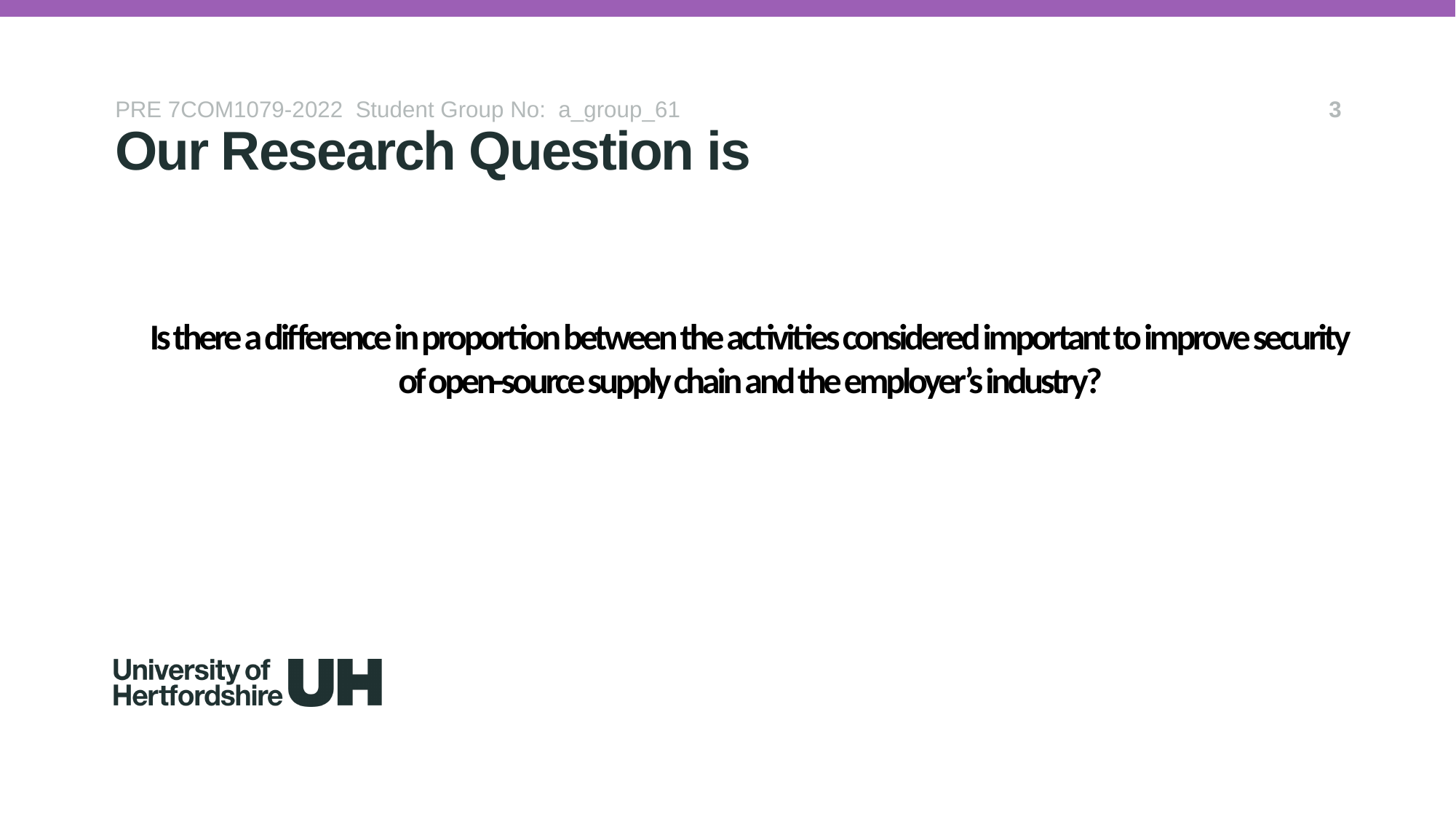

PRE 7COM1079-2022  Student Group No:  a_group_61
3
Our Research Question is

# Is there a difference in proportion between the activities considered important to improve security of open-source supply chain and the employer’s industry?